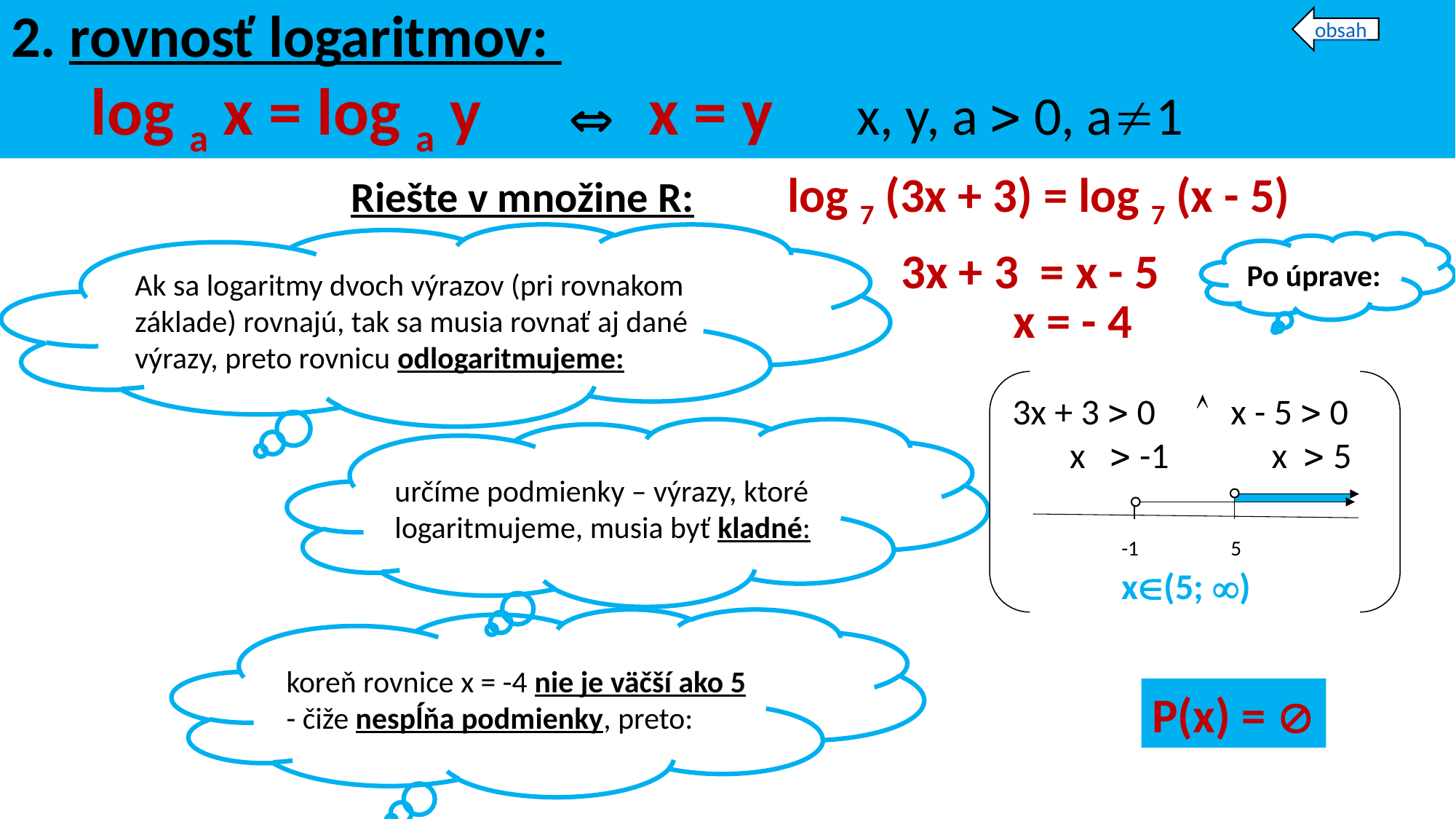

# 2. rovnosť logaritmov: log a x = log a y 	⇔ 	x = y	    x, y, a > 0, a≠1
obsah
Riešte v množine R: 	log 7 (3x + 3) = log 7 (x - 5)
Ak sa logaritmy dvoch výrazov (pri rovnakom základe) rovnajú, tak sa musia rovnať aj dané výrazy, preto rovnicu odlogaritmujeme:
Po úprave:
3x + 3  = x - 5
x = - 4
3x + 3 > 0     ∧	x - 5 > 0
       x   > -1	     x  > 5

	-1	5
	x∈(5; ∞)

určíme podmienky – výrazy, ktoré logaritmujeme, musia byť kladné:
koreň rovnice x = -4 nie je väčší ako 5 - čiže nespĺňa podmienky, preto:
P(x) = ∅